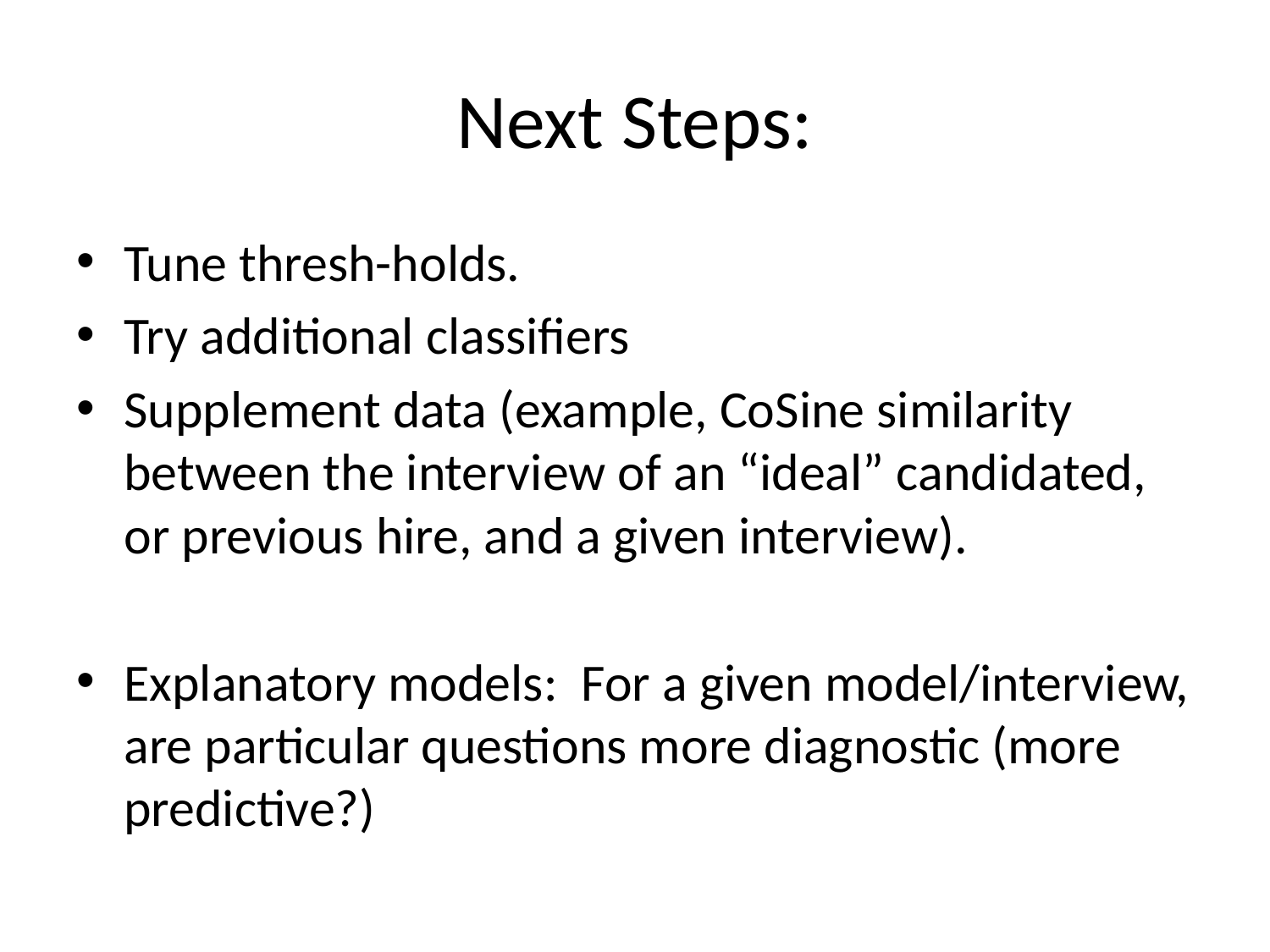

# Next Steps:
Tune thresh-holds.
Try additional classifiers
Supplement data (example, CoSine similarity between the interview of an “ideal” candidated, or previous hire, and a given interview).

Explanatory models:  For a given model/interview, are particular questions more diagnostic (more predictive?)